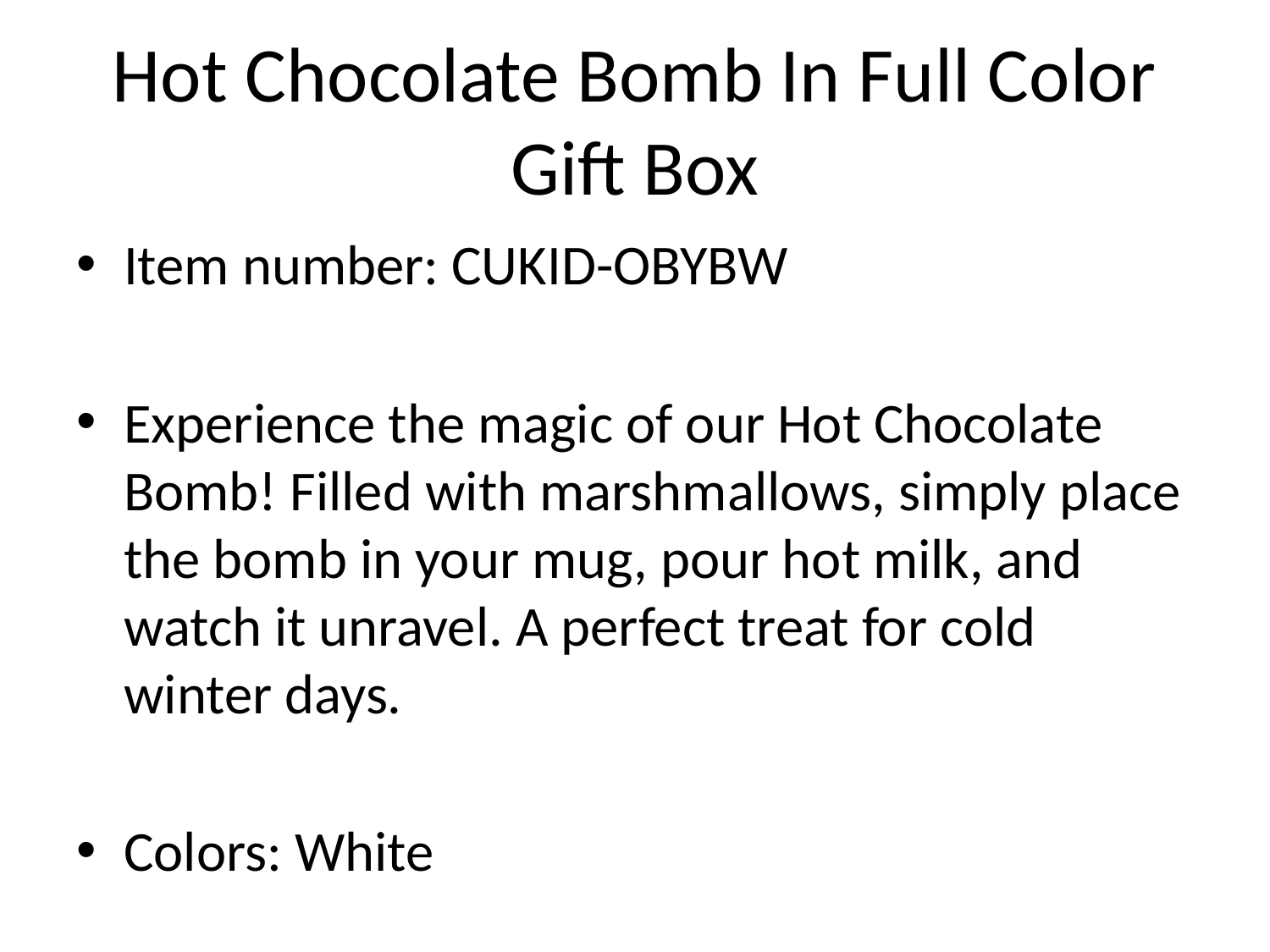

# Hot Chocolate Bomb In Full Color Gift Box
Item number: CUKID-OBYBW

Experience the magic of our Hot Chocolate Bomb! Filled with marshmallows, simply place the bomb in your mug, pour hot milk, and watch it unravel. A perfect treat for cold winter days.

Colors: White

Decoration Information: 1" W x 2" H; Box

Price:
| Qty | 50 | 100 | 250 | 500 |
|-----|-----|-----|-----|-----|
| Price | $6.55 | $6.24 | $6.06 | $5.88 |

Price Includes: 1 color;1 location

Packaging and Delivery: Bulk. 24 units per carton. 10 lbs. per carton. Normal production time is 10 working days.